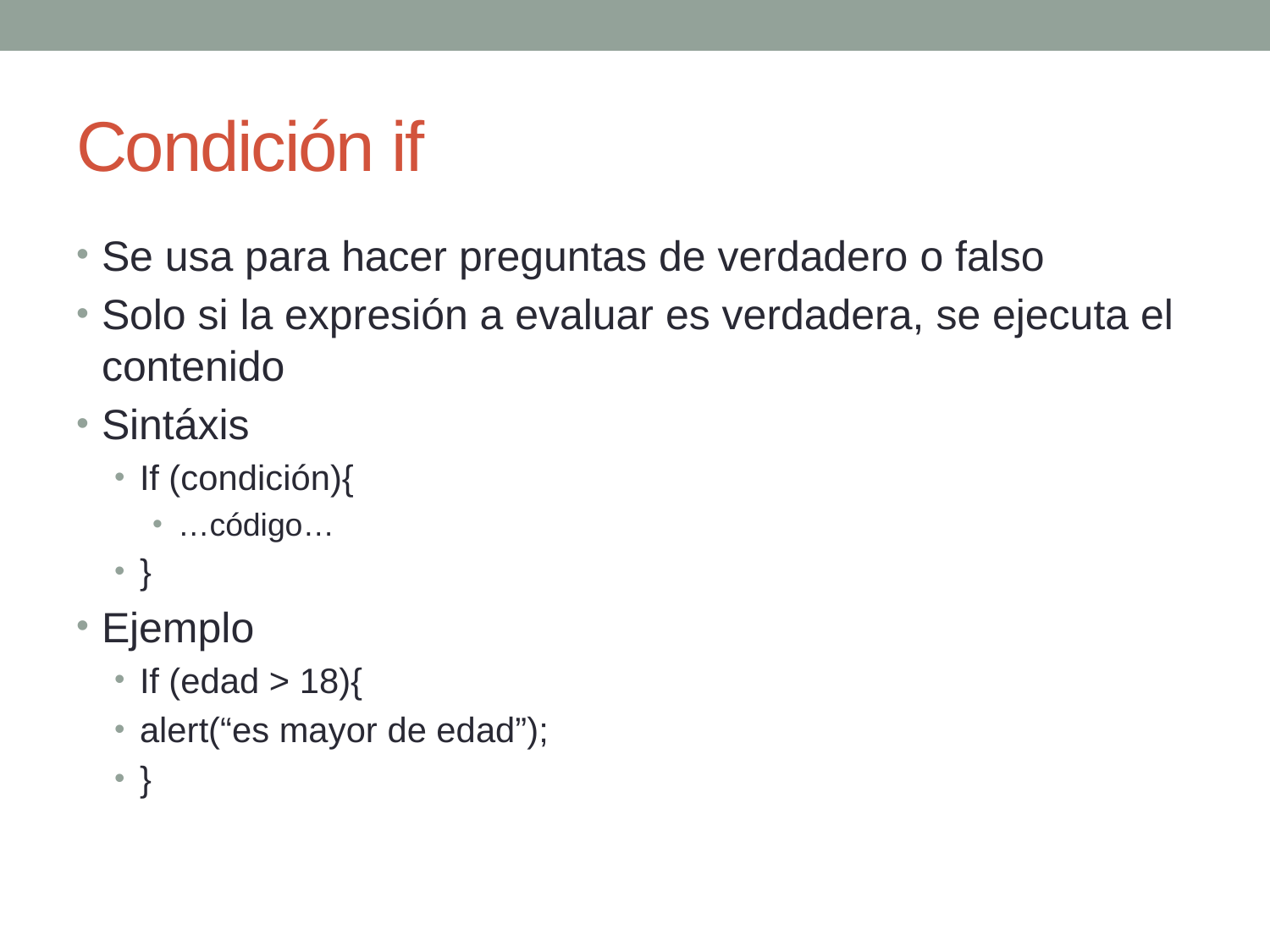

# Condición if
Se usa para hacer preguntas de verdadero o falso
Solo si la expresión a evaluar es verdadera, se ejecuta el contenido
Sintáxis
If (condición){
…código…
}
Ejemplo
If (edad > 18){
alert(“es mayor de edad”);
}